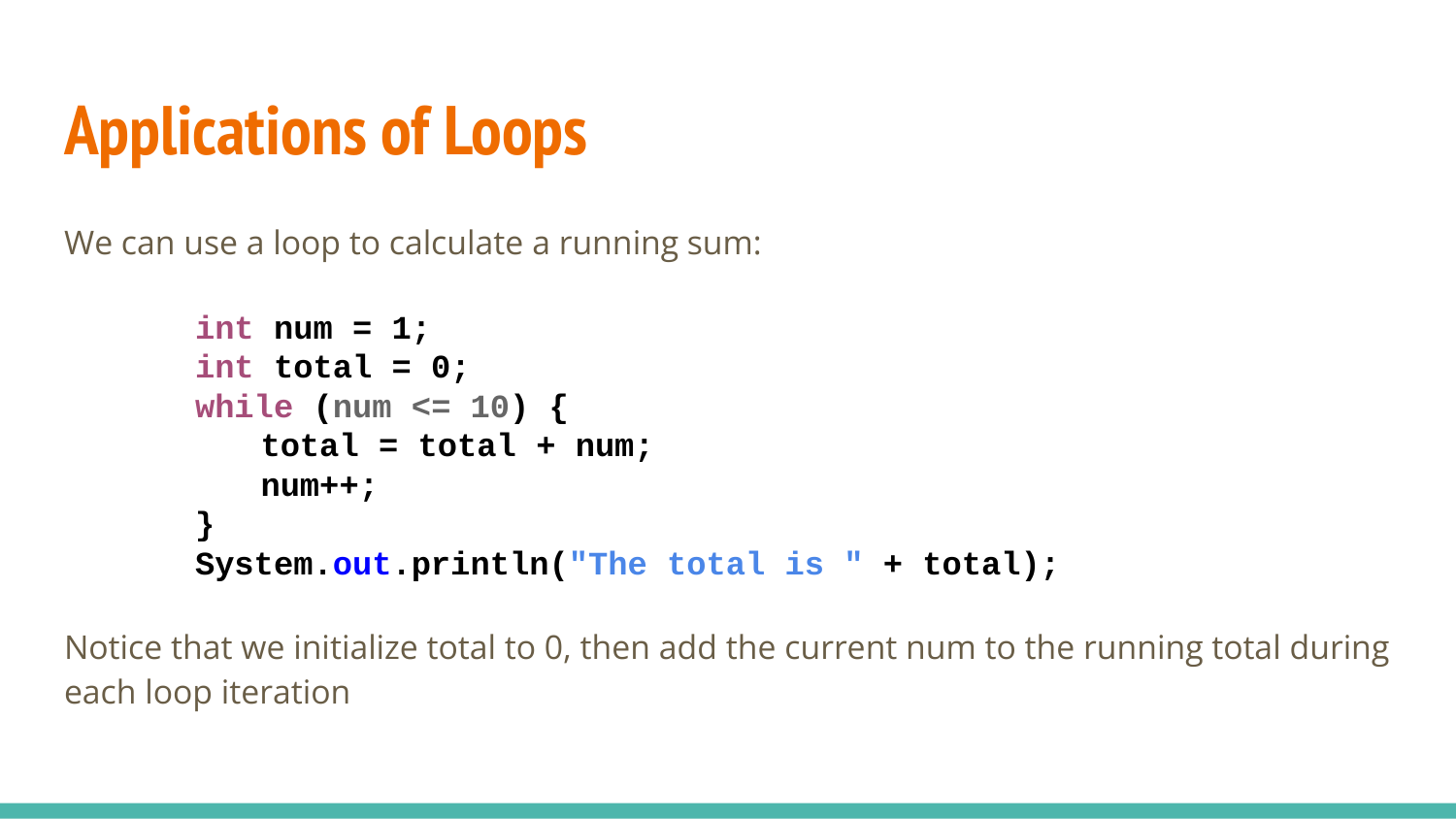

# Applications of Loops
We can use a loop to calculate a running sum:

int num = 1;
int total = 0;
while (num <= 10) {
total = total + num;
num++;
}
System.out.println("The total is " + total);

Notice that we initialize total to 0, then add the current num to the running total during each loop iteration